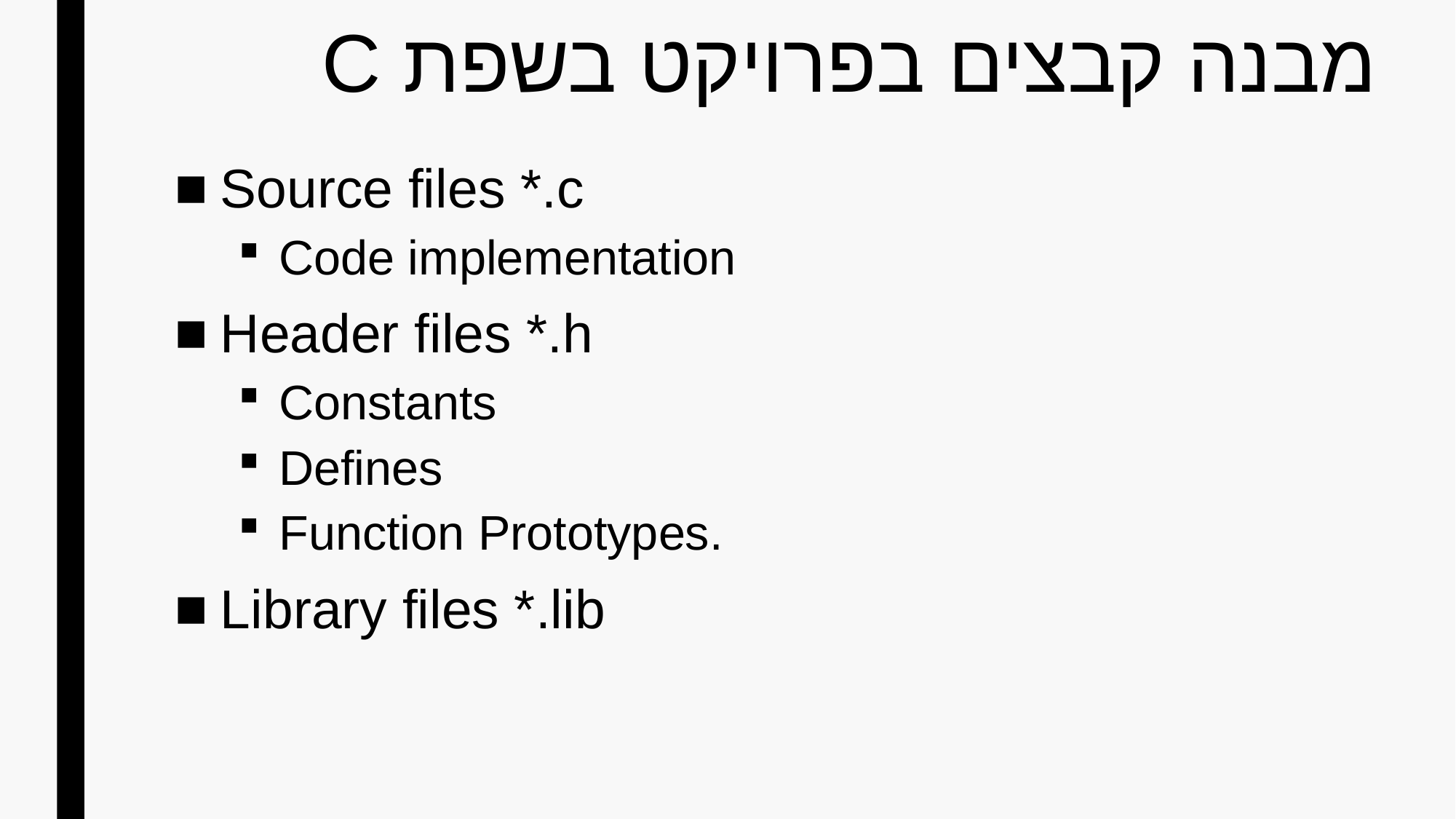

# מבנה קבצים בפרויקט בשפת C
Source files *.c
Code implementation
Header files *.h
Constants
Defines
Function Prototypes.
Library files *.lib